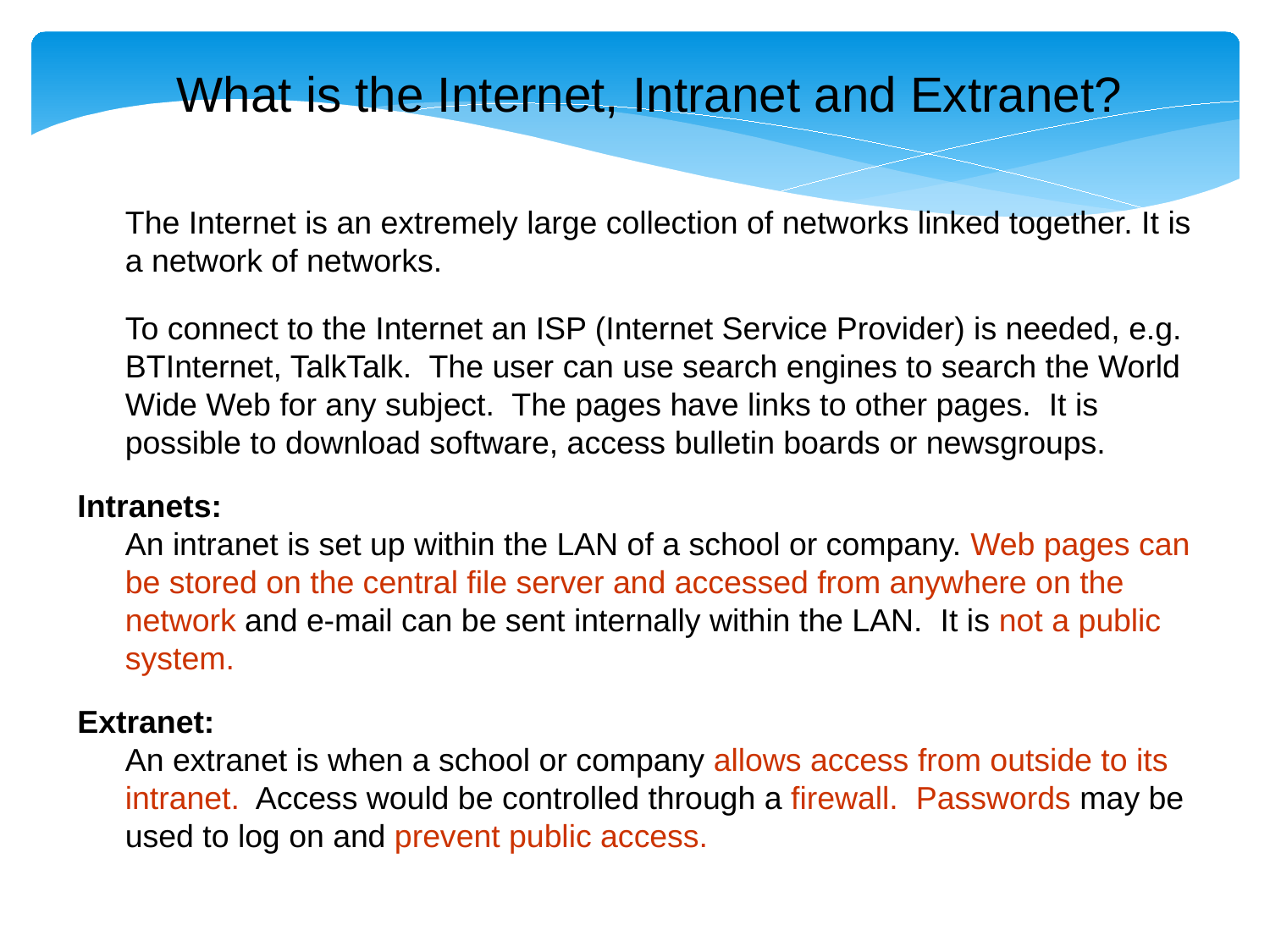

What is the Internet, Intranet and Extranet?
	The Internet is an extremely large collection of networks linked together. It is a network of networks.

	To connect to the Internet an ISP (Internet Service Provider) is needed, e.g. BTInternet, TalkTalk.  The user can use search engines to search the World Wide Web for any subject.  The pages have links to other pages.  It is possible to download software, access bulletin boards or newsgroups.

Intranets:
	An intranet is set up within the LAN of a school or company. Web pages can be stored on the central file server and accessed from anywhere on the network and e-mail can be sent internally within the LAN.  It is not a public system.

Extranet:
	An extranet is when a school or company allows access from outside to its intranet.  Access would be controlled through a firewall.  Passwords may be used to log on and prevent public access.